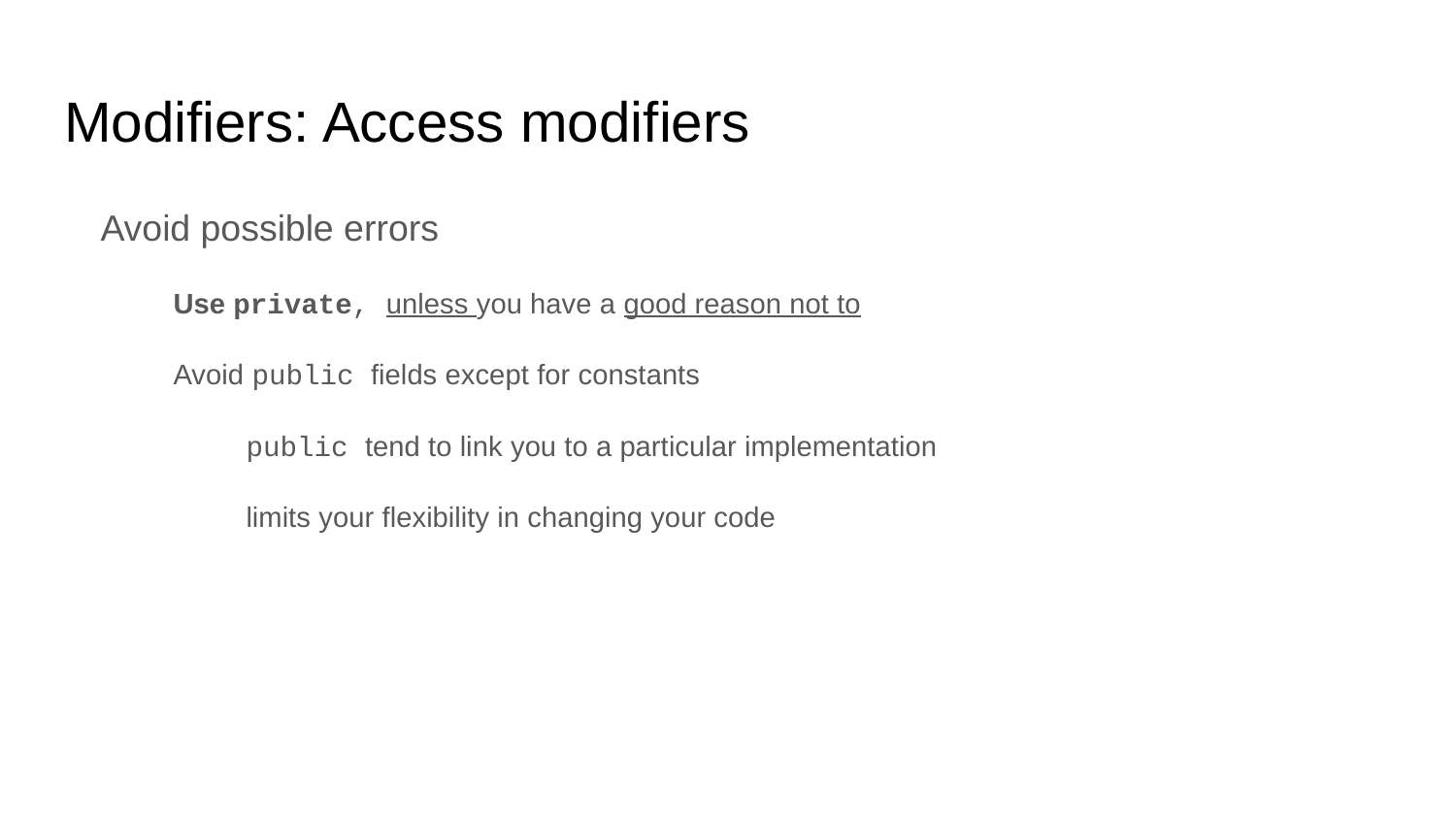

# Modifiers: Access modifiers
Avoid possible errors
Use private, unless you have a good reason not to
Avoid public fields except for constants
public tend to link you to a particular implementation
limits your flexibility in changing your code